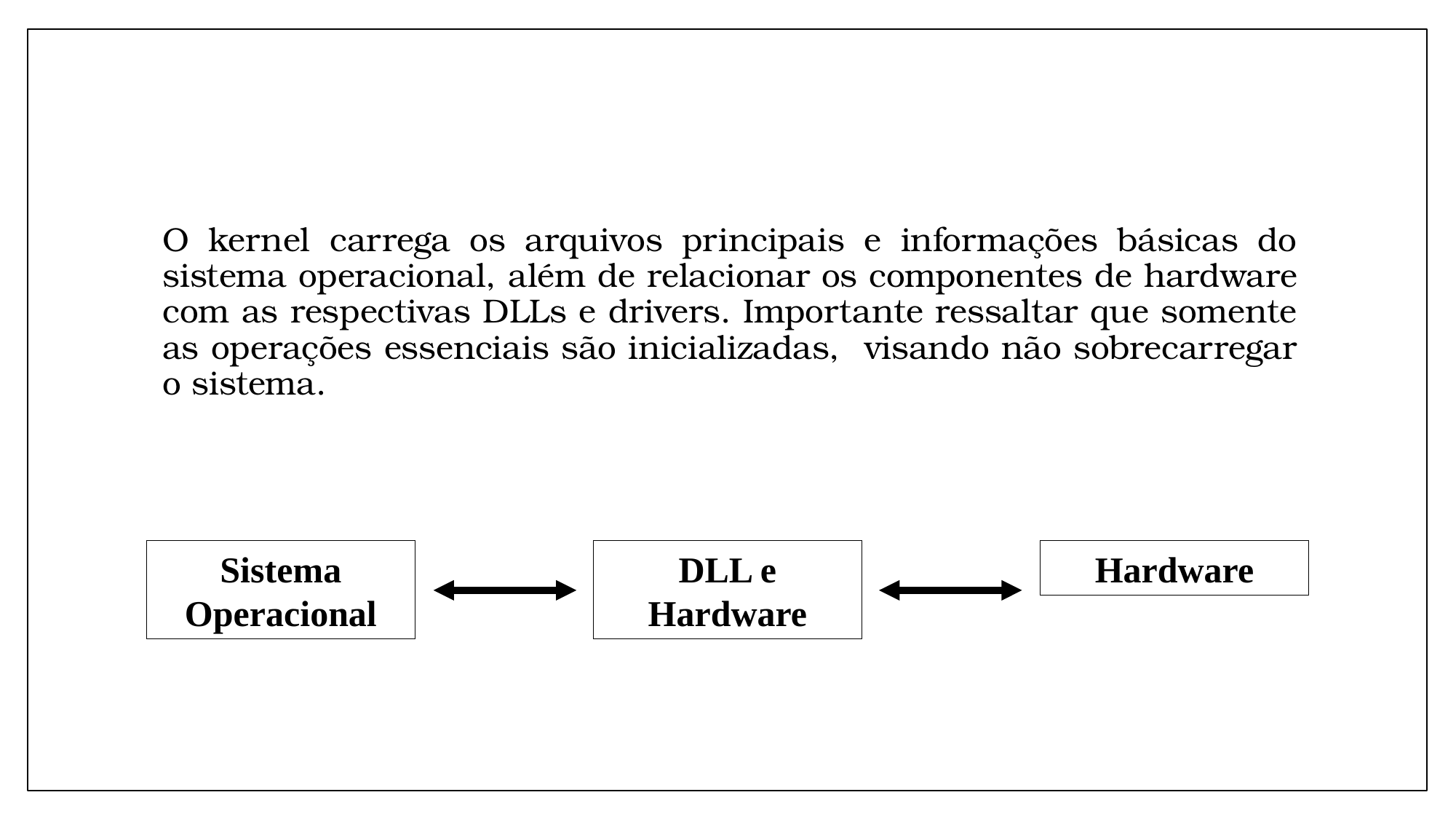

O kernel carrega os arquivos principais e informações básicas do sistema operacional, além de relacionar os componentes de hardware com as respectivas DLLs e drivers. Importante ressaltar que somente as operações essenciais são inicializadas,  visando não sobrecarregar o sistema.
Sistema Operacional
DLL e Hardware
Hardware